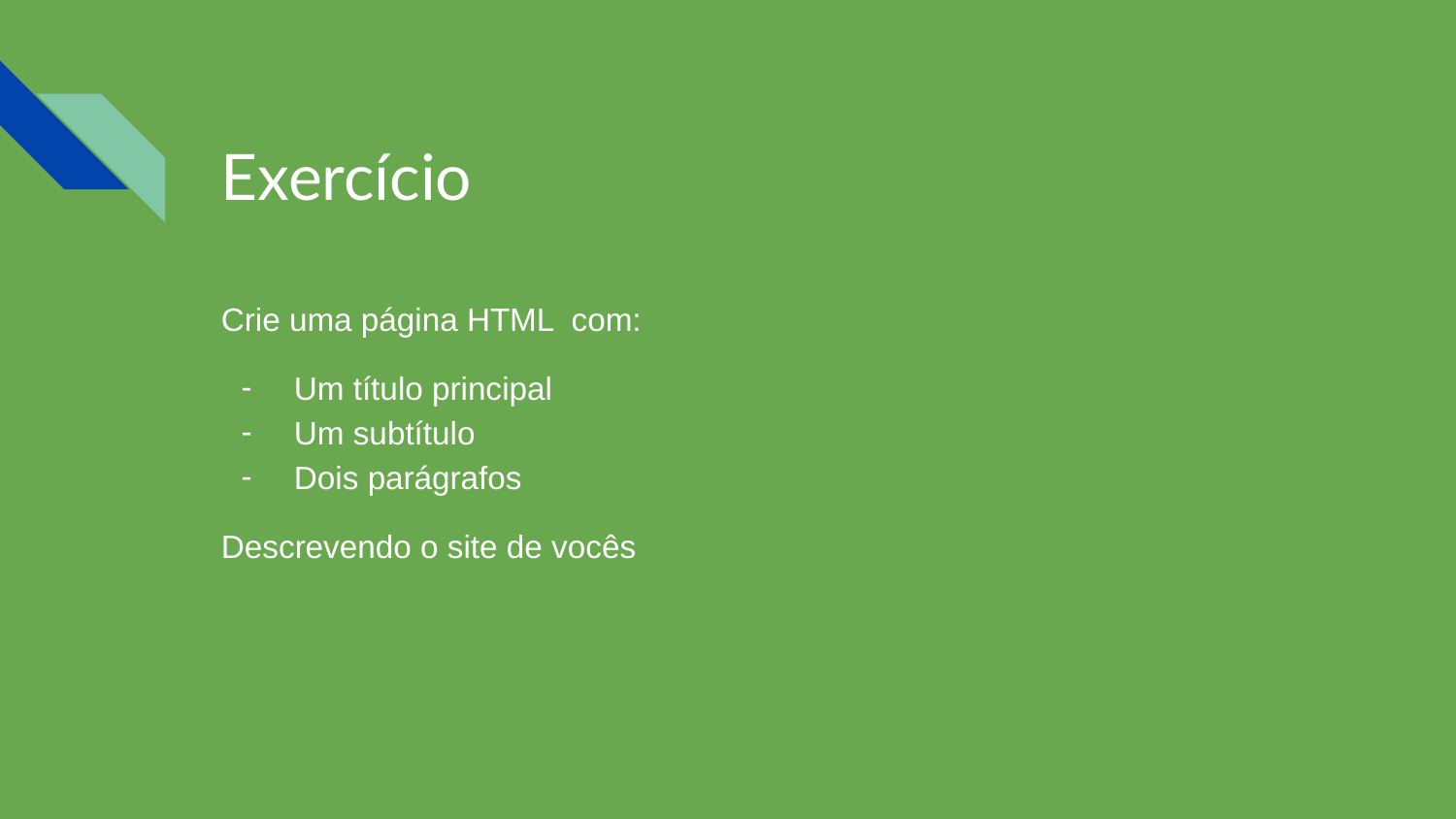

# Exercício
Crie uma página HTML  com:
Um título principal
Um subtítulo
Dois parágrafos
Descrevendo o site de vocês